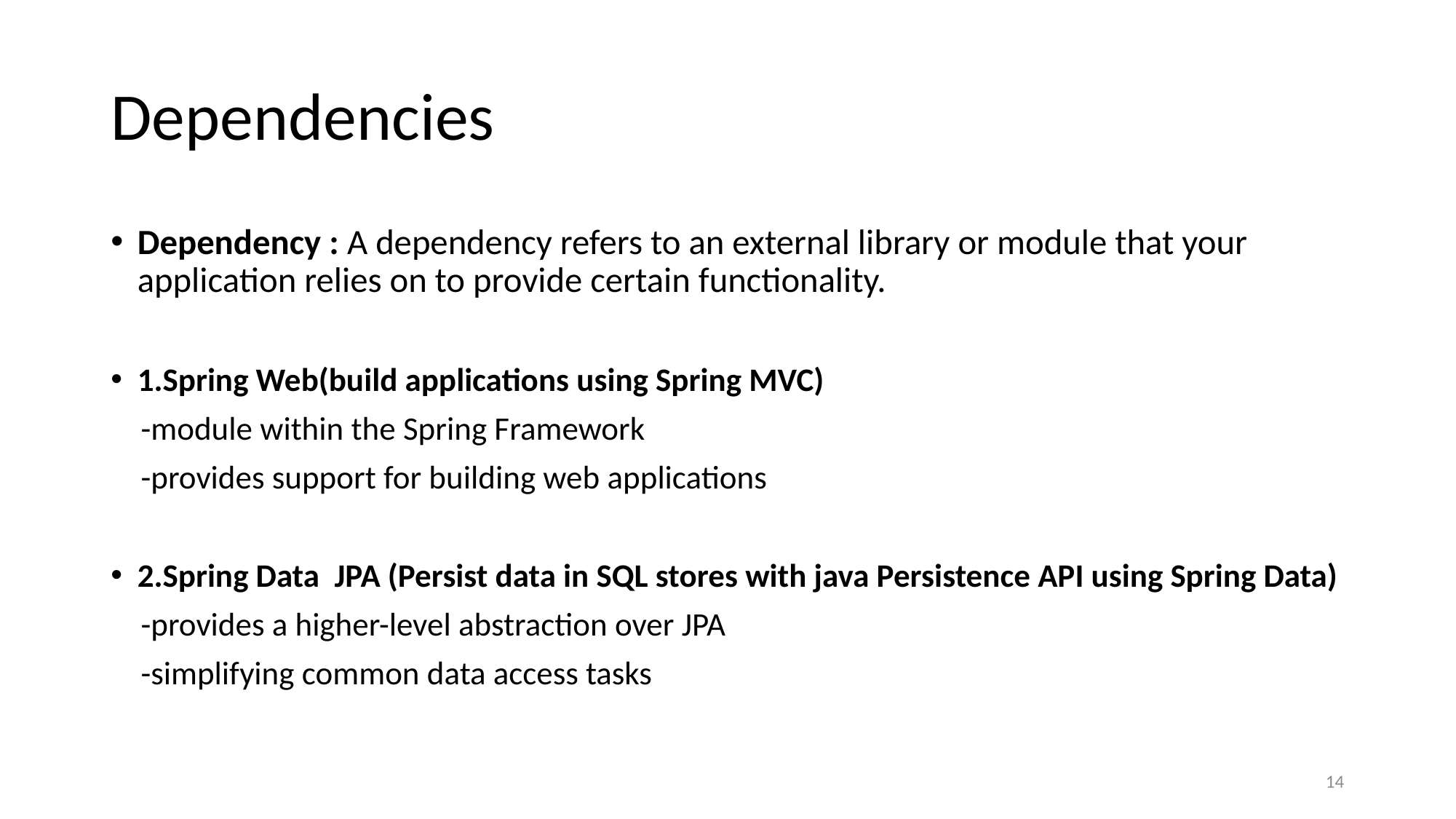

# Dependencies
Dependency : A dependency refers to an external library or module that your application relies on to provide certain functionality.

1.Spring Web(build applications using Spring MVC)
    -module within the Spring Framework
    -provides support for building web applications

2.Spring Data  JPA (Persist data in SQL stores with java Persistence API using Spring Data)
    -provides a higher-level abstraction over JPA
    -simplifying common data access tasks

14